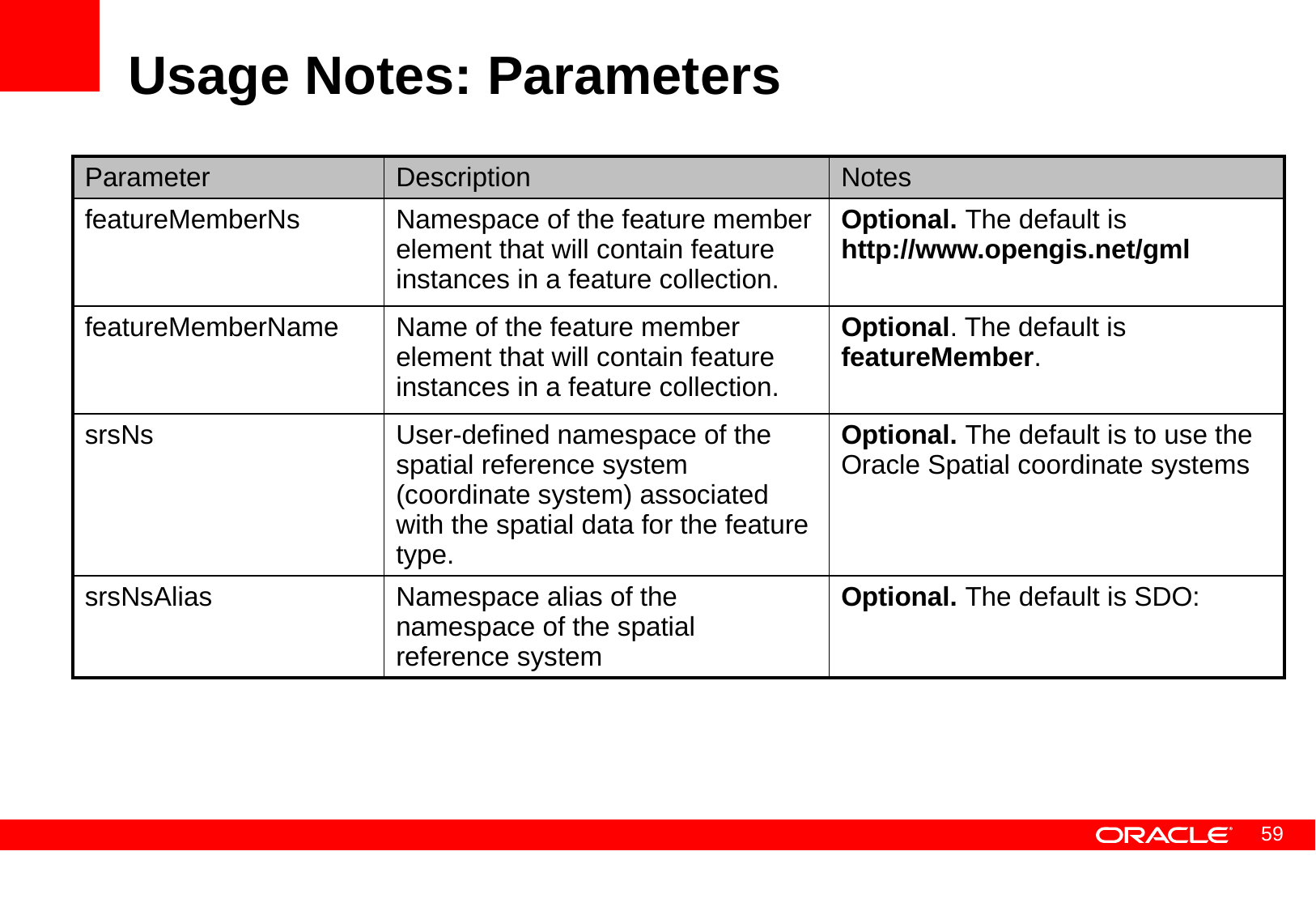

# Usage Notes: Parameters
| Parameter | Description | Notes |
| --- | --- | --- |
| featureMemberNs | Namespace of the feature member element that will contain feature instances in a feature collection. | Optional. The default is http://www.opengis.net/gml |
| featureMemberName | Name of the feature member element that will contain feature instances in a feature collection. | Optional. The default is featureMember. |
| srsNs | User-defined namespace of the spatial reference system (coordinate system) associated with the spatial data for the feature type. | Optional. The default is to use the Oracle Spatial coordinate systems |
| srsNsAlias | Namespace alias of the namespace of the spatial reference system | Optional. The default is SDO: |